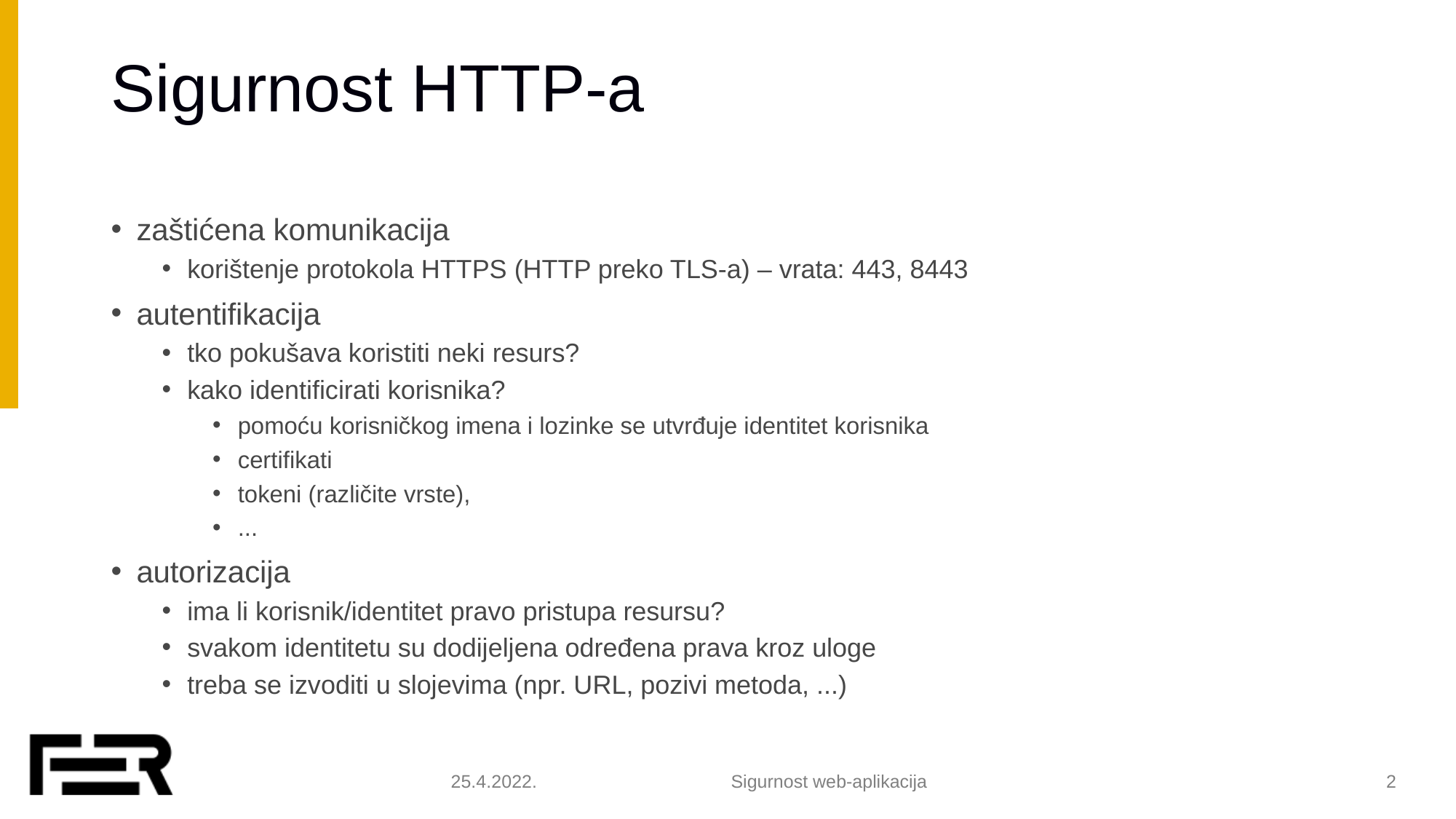

# Sigurnost HTTP-a
zaštićena komunikacija
korištenje protokola HTTPS (HTTP preko TLS-a) – vrata: 443, 8443
autentifikacija
tko pokušava koristiti neki resurs?
kako identificirati korisnika?
pomoću korisničkog imena i lozinke se utvrđuje identitet korisnika
certifikati
tokeni (različite vrste),
...
autorizacija
ima li korisnik/identitet pravo pristupa resursu?
svakom identitetu su dodijeljena određena prava kroz uloge
treba se izvoditi u slojevima (npr. URL, pozivi metoda, ...)

25.4.2022.
Sigurnost web-aplikacija
2